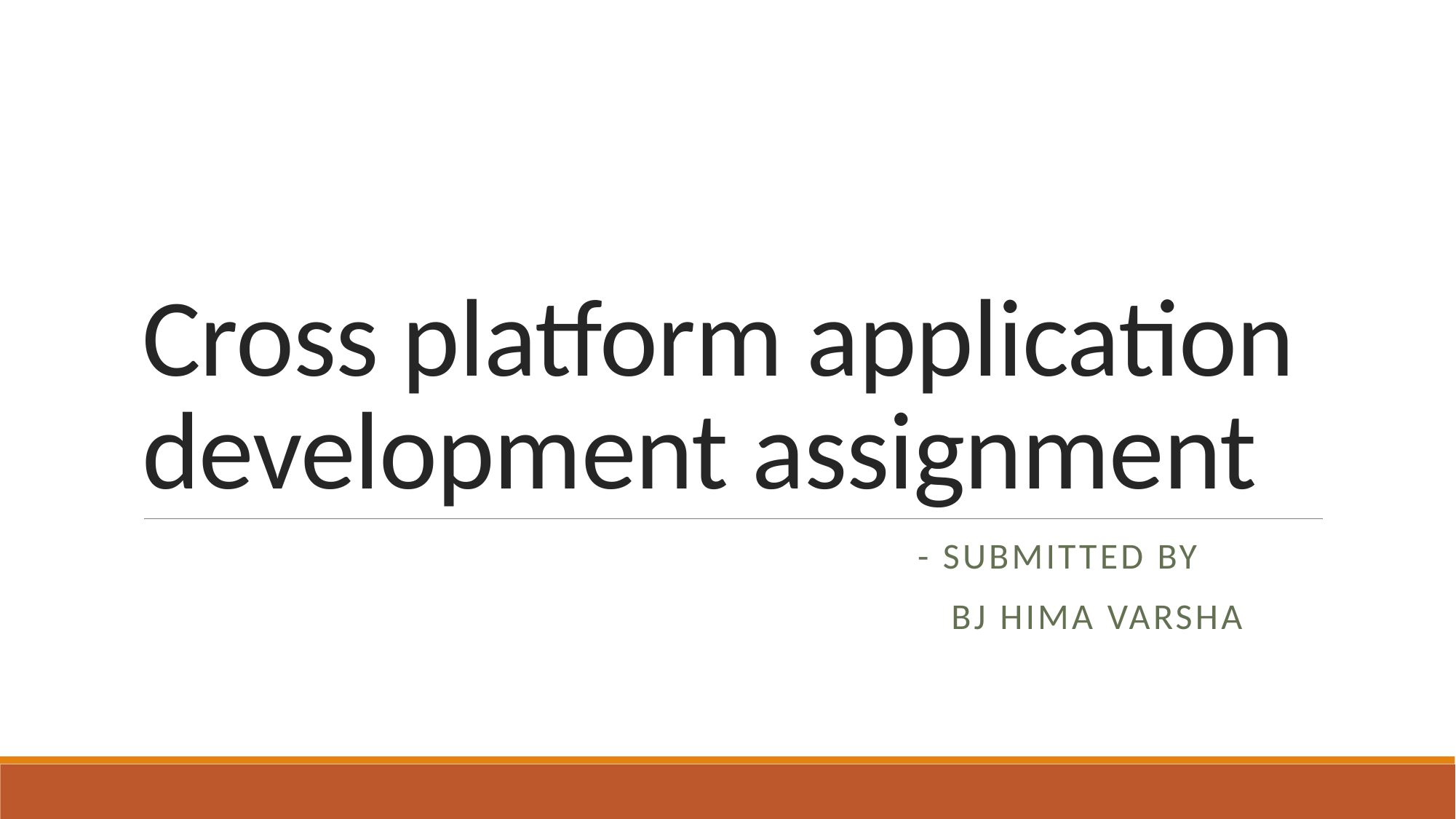

# Cross platform application development assignment
                                                                     - SUBMITTED BY
                                                                        BJ HIMA VARSHA